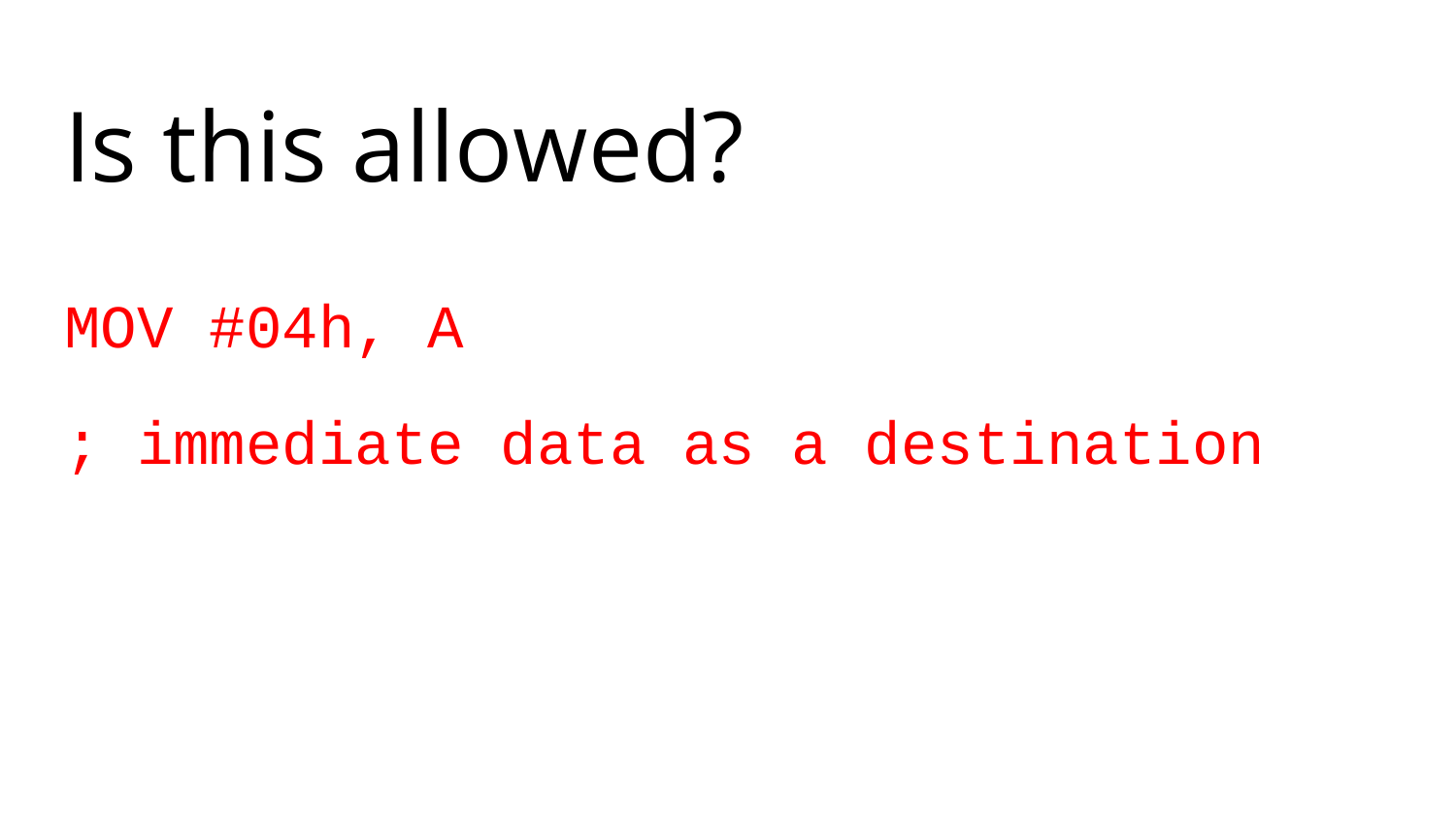

# Is this allowed?
MOV #04h, A
; immediate data as a destination